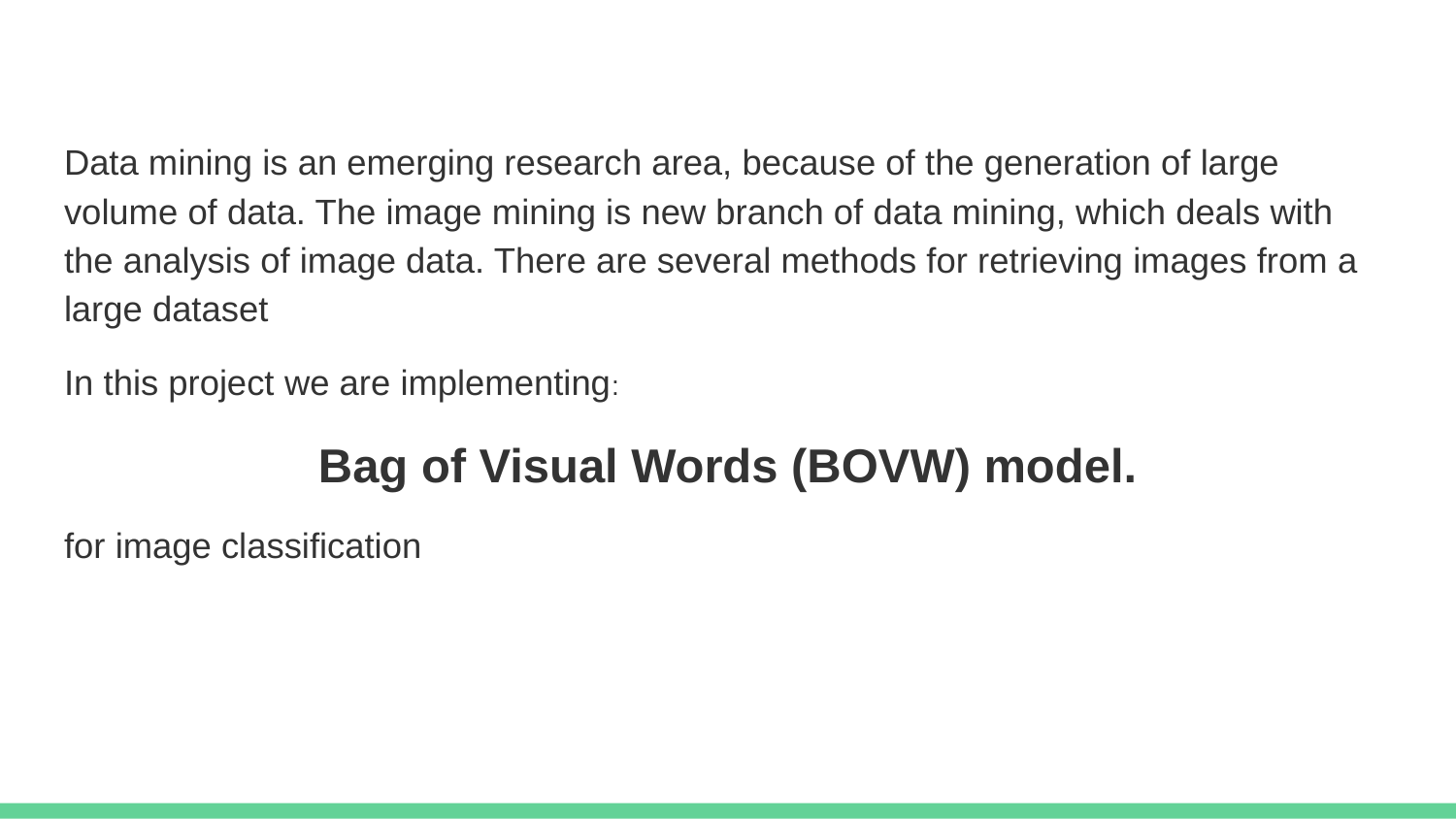

#
Data mining is an emerging research area, because of the generation of large volume of data. The image mining is new branch of data mining, which deals with the analysis of image data. There are several methods for retrieving images from a large dataset
In this project we are implementing:
Bag of Visual Words (BOVW) model.
for image classification